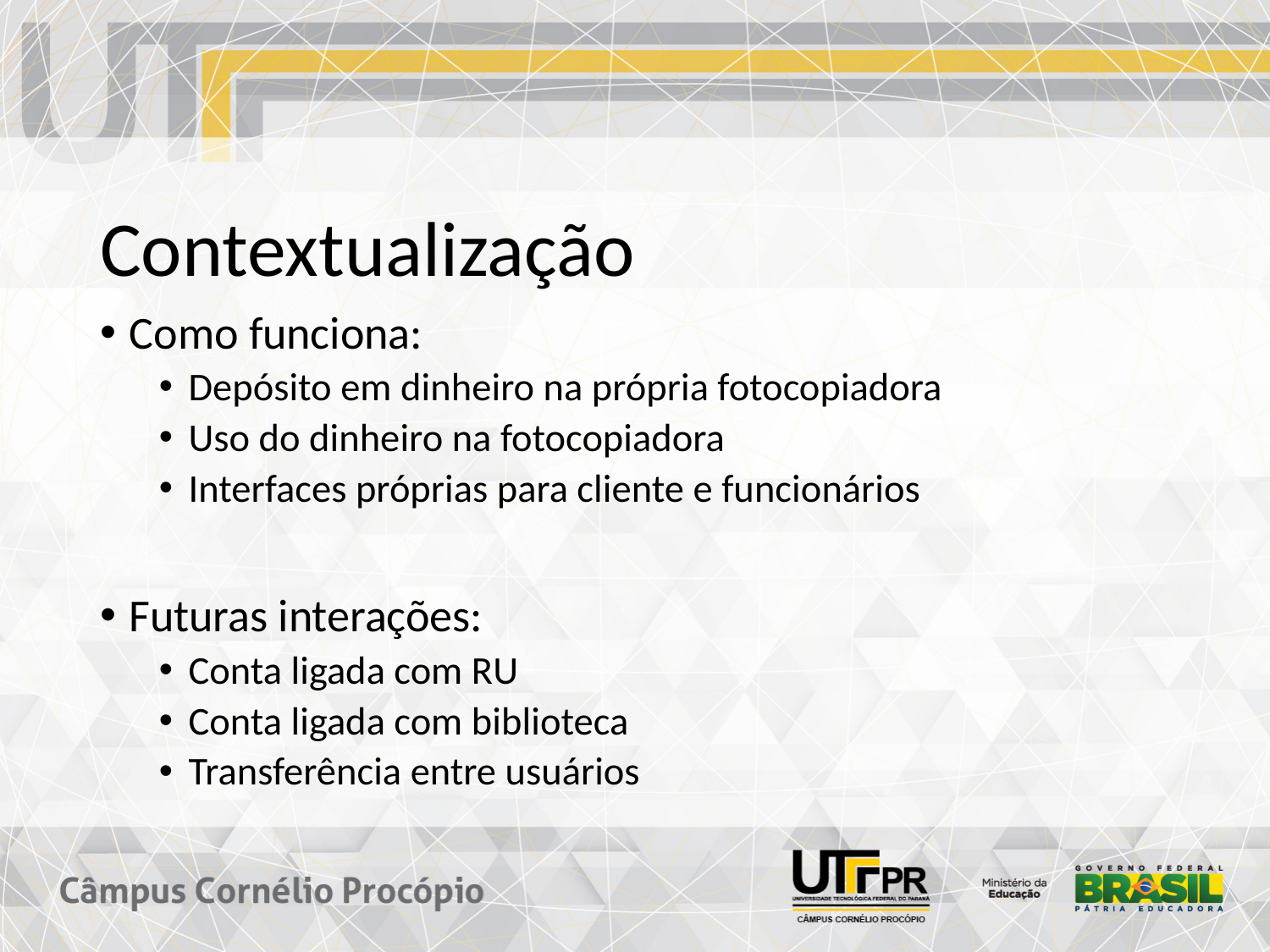

# Contextualização
Como funciona:
Depósito em dinheiro na própria fotocopiadora
Uso do dinheiro na fotocopiadora
Interfaces próprias para cliente e funcionários

Futuras interações:
Conta ligada com RU
Conta ligada com biblioteca
Transferência entre usuários